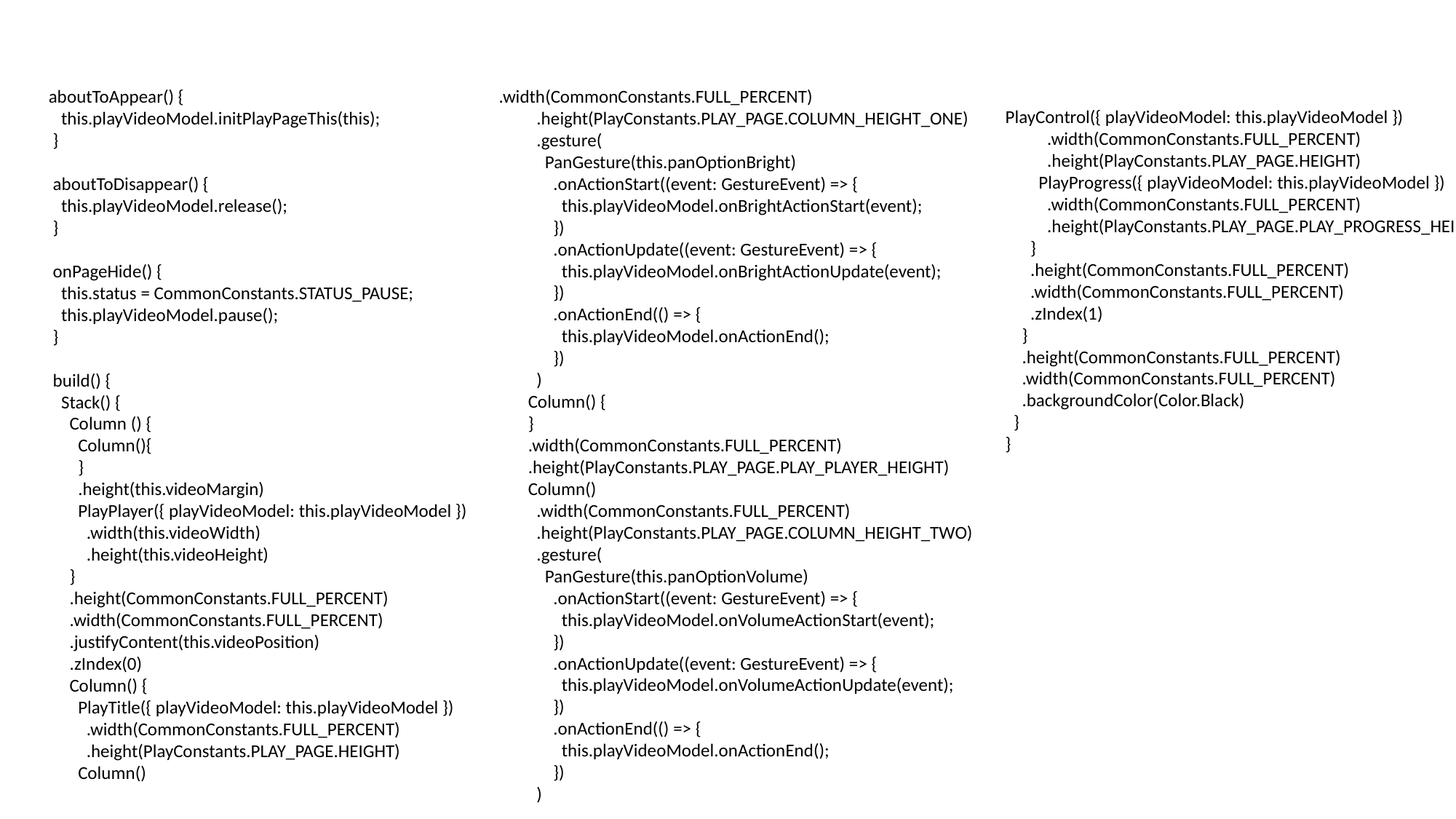

.width(CommonConstants.FULL_PERCENT)
          .height(PlayConstants.PLAY_PAGE.COLUMN_HEIGHT_ONE)
          .gesture(
            PanGesture(this.panOptionBright)
              .onActionStart((event: GestureEvent) => {
                this.playVideoModel.onBrightActionStart(event);
              })
              .onActionUpdate((event: GestureEvent) => {
                this.playVideoModel.onBrightActionUpdate(event);
              })
              .onActionEnd(() => {
                this.playVideoModel.onActionEnd();
              })
          )
        Column() {
        }
        .width(CommonConstants.FULL_PERCENT)
        .height(PlayConstants.PLAY_PAGE.PLAY_PLAYER_HEIGHT)
        Column()
          .width(CommonConstants.FULL_PERCENT)
          .height(PlayConstants.PLAY_PAGE.COLUMN_HEIGHT_TWO)
          .gesture(
            PanGesture(this.panOptionVolume)
              .onActionStart((event: GestureEvent) => {
                this.playVideoModel.onVolumeActionStart(event);
              })
              .onActionUpdate((event: GestureEvent) => {
                this.playVideoModel.onVolumeActionUpdate(event);
              })
              .onActionEnd(() => {
                this.playVideoModel.onActionEnd();
              })
          )

 aboutToAppear() {
    this.playVideoModel.initPlayPageThis(this);
  }

  aboutToDisappear() {
    this.playVideoModel.release();
  }

  onPageHide() {
    this.status = CommonConstants.STATUS_PAUSE;
    this.playVideoModel.pause();
  }

  build() {
    Stack() {
      Column () {
        Column(){
        }
        .height(this.videoMargin)
        PlayPlayer({ playVideoModel: this.playVideoModel })
          .width(this.videoWidth)
          .height(this.videoHeight)
      }
      .height(CommonConstants.FULL_PERCENT)
      .width(CommonConstants.FULL_PERCENT)
      .justifyContent(this.videoPosition)
      .zIndex(0)
      Column() {
        PlayTitle({ playVideoModel: this.playVideoModel })
          .width(CommonConstants.FULL_PERCENT)
          .height(PlayConstants.PLAY_PAGE.HEIGHT)
        Column()

PlayControl({ playVideoModel: this.playVideoModel })
          .width(CommonConstants.FULL_PERCENT)
          .height(PlayConstants.PLAY_PAGE.HEIGHT)
        PlayProgress({ playVideoModel: this.playVideoModel })
          .width(CommonConstants.FULL_PERCENT)
          .height(PlayConstants.PLAY_PAGE.PLAY_PROGRESS_HEIGHT)
      }
      .height(CommonConstants.FULL_PERCENT)
      .width(CommonConstants.FULL_PERCENT)
      .zIndex(1)
    }
    .height(CommonConstants.FULL_PERCENT)
    .width(CommonConstants.FULL_PERCENT)
    .backgroundColor(Color.Black)
  }
}